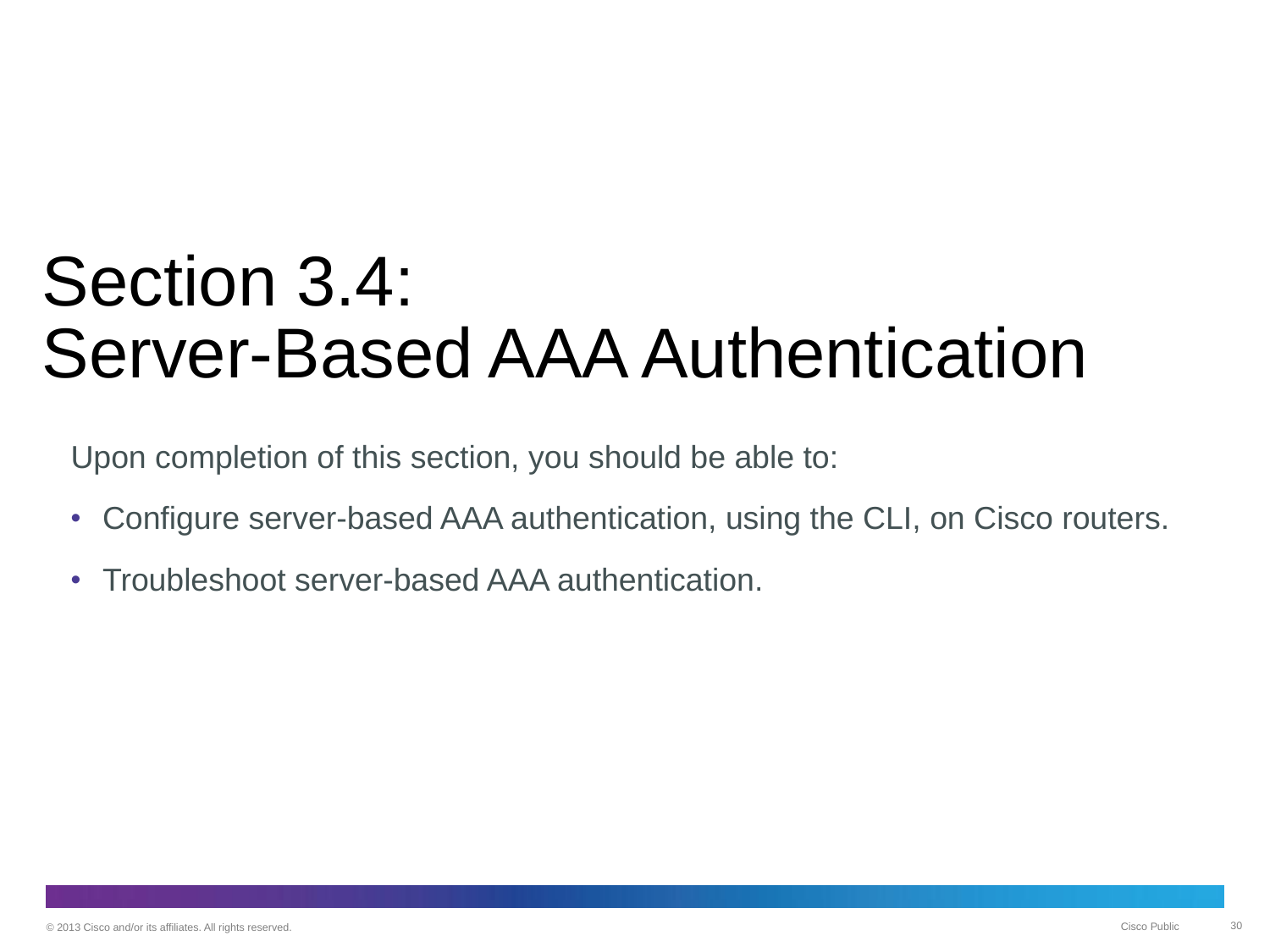

# Section 3.4: Server-Based AAA Authentication
Upon completion of this section, you should be able to:
Configure server-based AAA authentication, using the CLI, on Cisco routers.
Troubleshoot server-based AAA authentication.